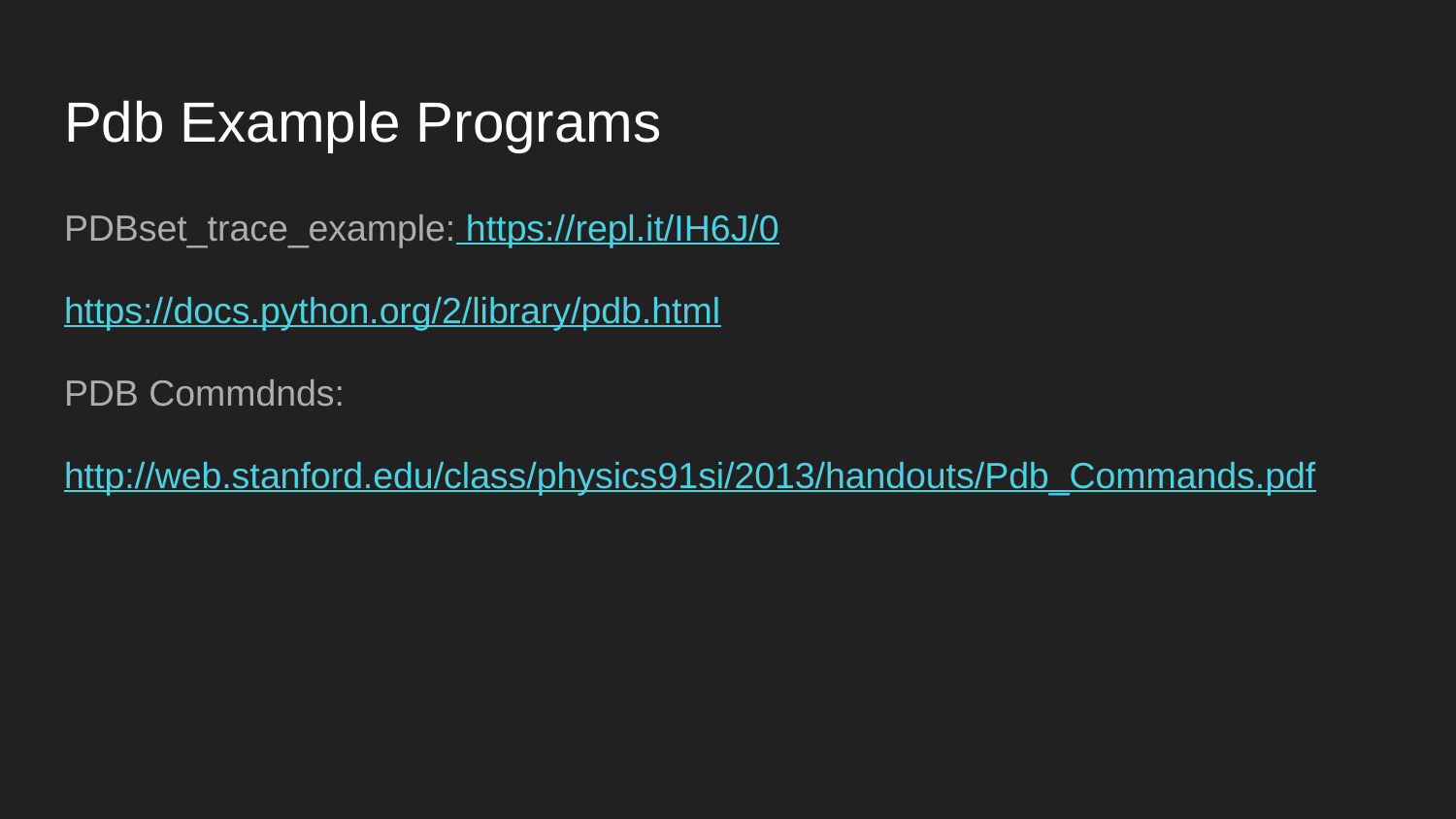

# Pdb Example Programs
PDBset_trace_example: https://repl.it/IH6J/0
https://docs.python.org/2/library/pdb.html
PDB Commdnds:
http://web.stanford.edu/class/physics91si/2013/handouts/Pdb_Commands.pdf